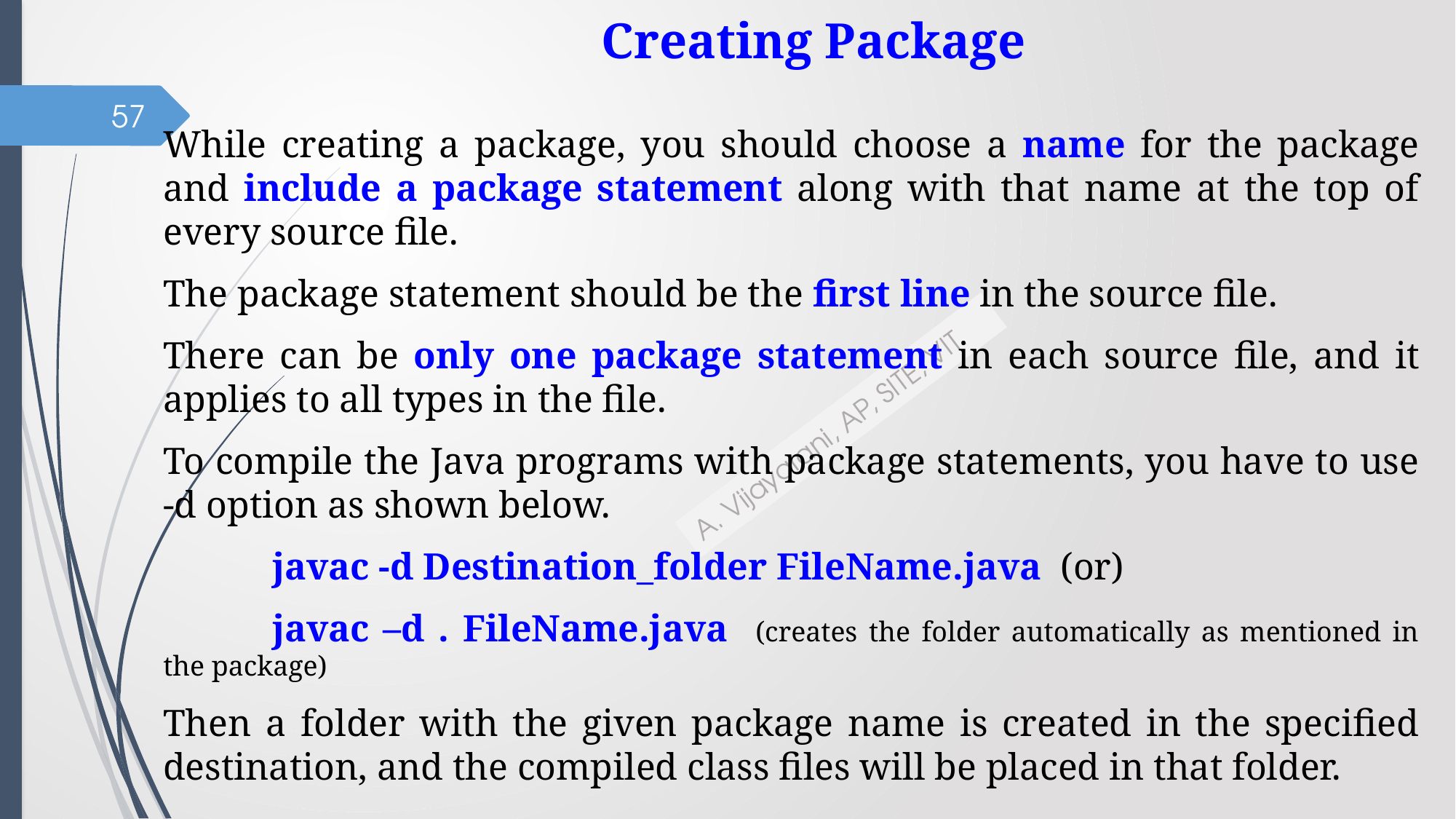

# Creating Package
57
While creating a package, you should choose a name for the package and include a package statement along with that name at the top of every source file.
The package statement should be the first line in the source file.
There can be only one package statement in each source file, and it applies to all types in the file.
To compile the Java programs with package statements, you have to use -d option as shown below.
	javac -d Destination_folder FileName.java  (or)
	javac –d . FileName.java  (creates the folder automatically as mentioned in the package)
Then a folder with the given package name is created in the specified destination, and the compiled class files will be placed in that folder.